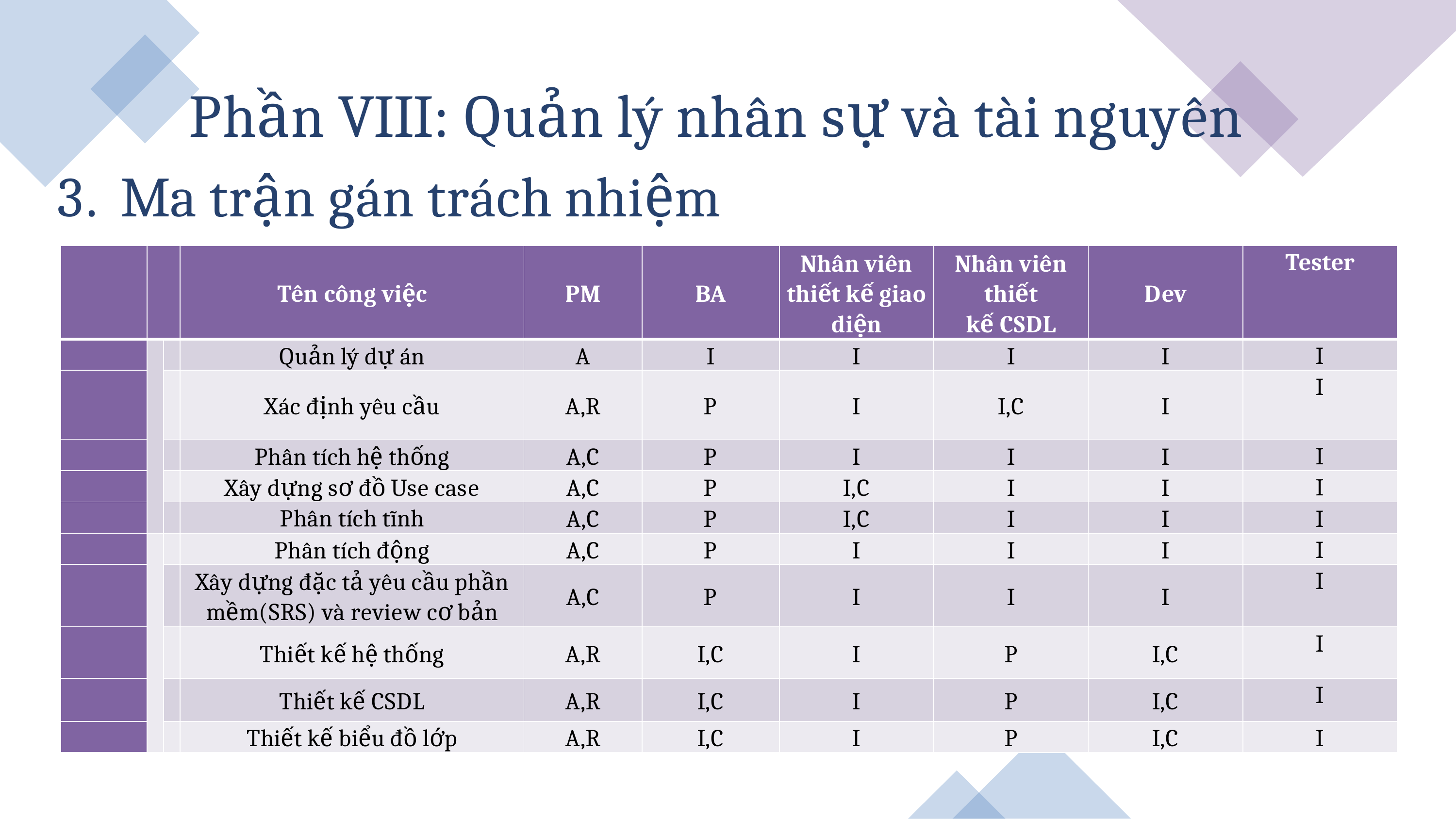

Phần VIII: Quản lý nhân sự và tài nguyên
3.  Ma trận gán trách nhiệm

|  |  |  | Tên công việc | PM | BA | Nhân viên thiết kế giao diện | Nhân viên thiết kế CSDL | Dev | Tester |
| --- | --- | --- | --- | --- | --- | --- | --- | --- | --- |
|  |  |  | Quản lý dự án | A | I | I | I | I | I |
|  |  |  | Xác định yêu cầu | A,R | P | I | I,C | I | I |
|  |  |  | Phân tích hệ thống | A,C | P | I | I | I | I |
|  |  |  | Xây dựng sơ đồ Use case | A,C | P | I,C | I | I | I |
|  |  |  | Phân tích tĩnh | A,C | P | I,C | I | I | I |
|  |  |  | Phân tích động | A,C | P | I | I | I | I |
|  |  |  | Xây dựng đặc tả yêu cầu phần mềm(SRS) và review cơ bản | A,C | P | I | I | I | I |
|  |  |  | Thiết kế hệ thống | A,R | I,C | I | P | I,C | I |
|  |  |  | Thiết kế CSDL | A,R | I,C | I | P | I,C | I |
|  |  |  | Thiết kế biểu đồ lớp | A,R | I,C | I | P | I,C | I |